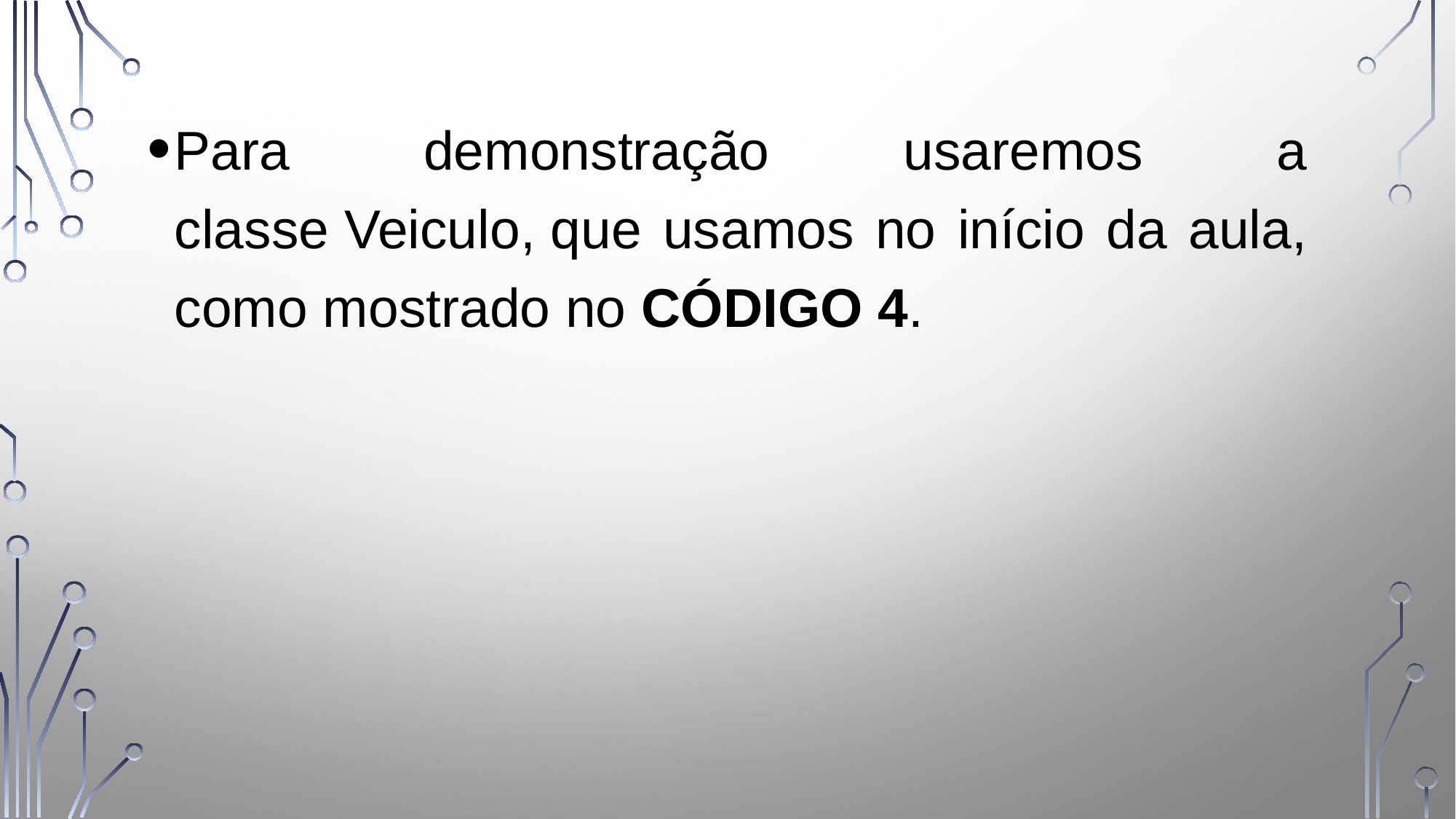

Para demonstração usaremos a classe Veiculo, que usamos no início da aula, como mostrado no CÓDIGO 4.
42